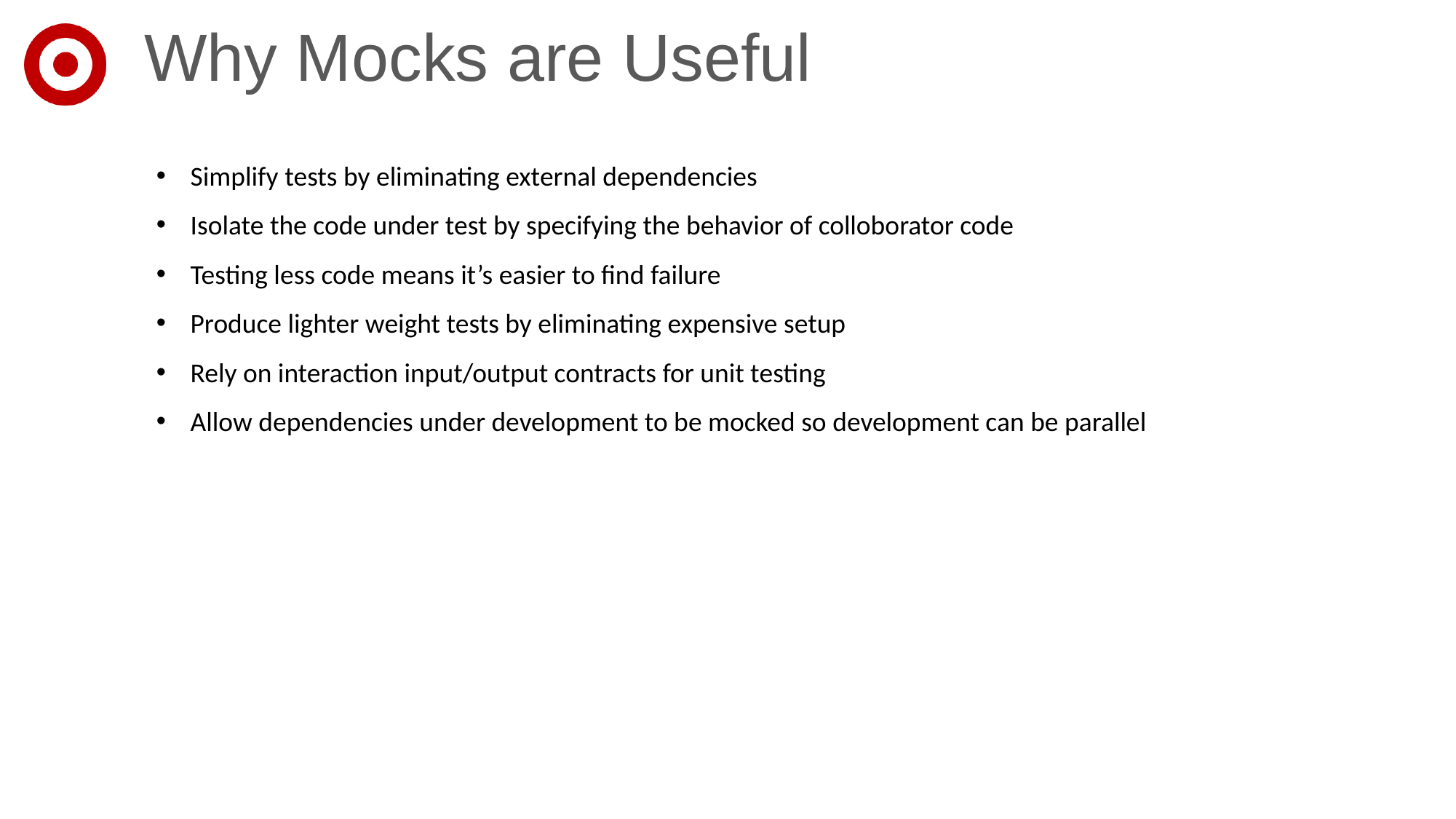

# Why Mocks are Useful
Simplify tests by eliminating external dependencies
Isolate the code under test by specifying the behavior of colloborator code
Testing less code means it’s easier to find failure
Produce lighter weight tests by eliminating expensive setup
Rely on interaction input/output contracts for unit testing
Allow dependencies under development to be mocked so development can be parallel